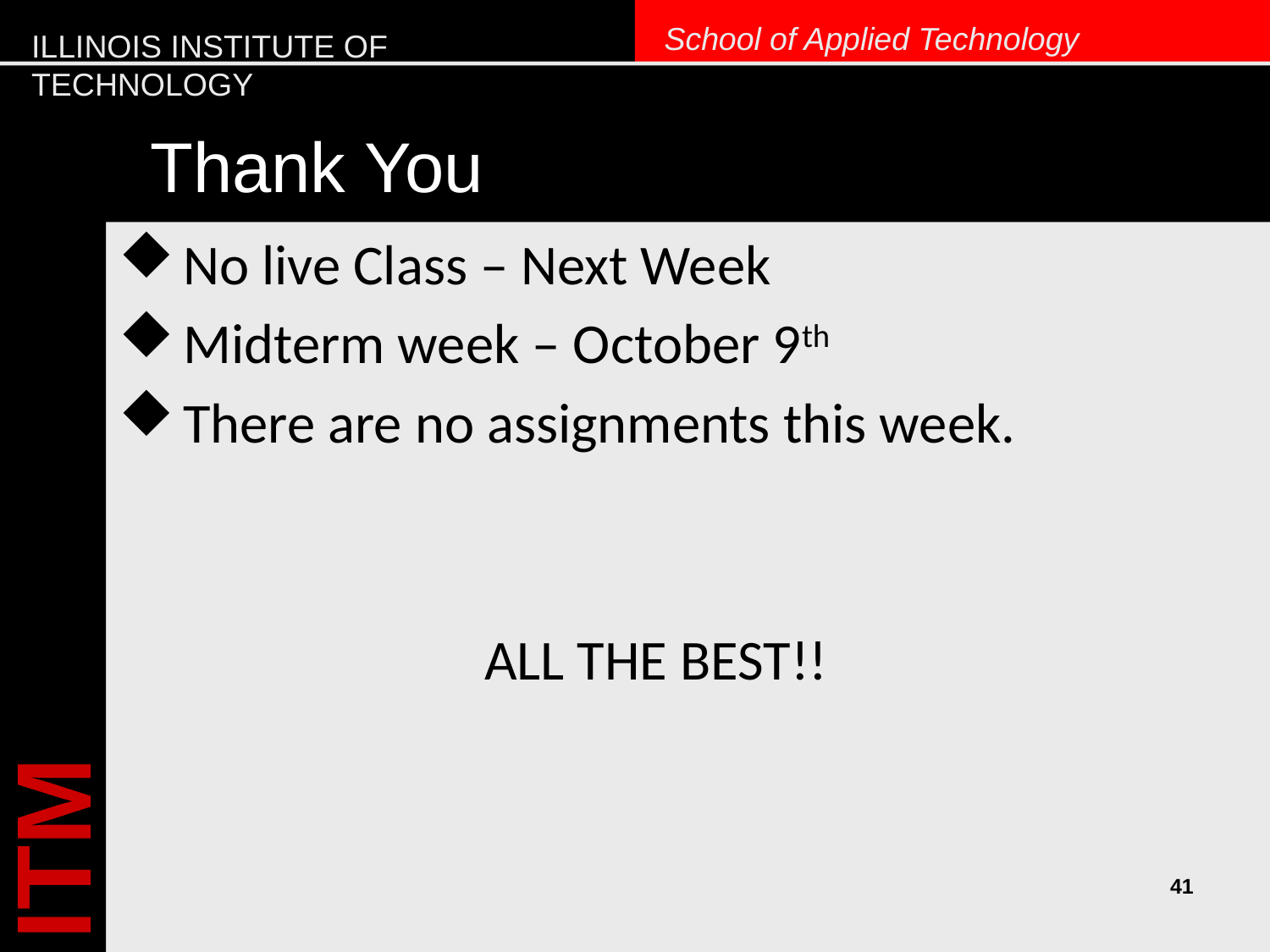

# Thank You
No live Class – Next Week
Midterm week – October 9th
There are no assignments this week.

ALL THE BEST!!

41